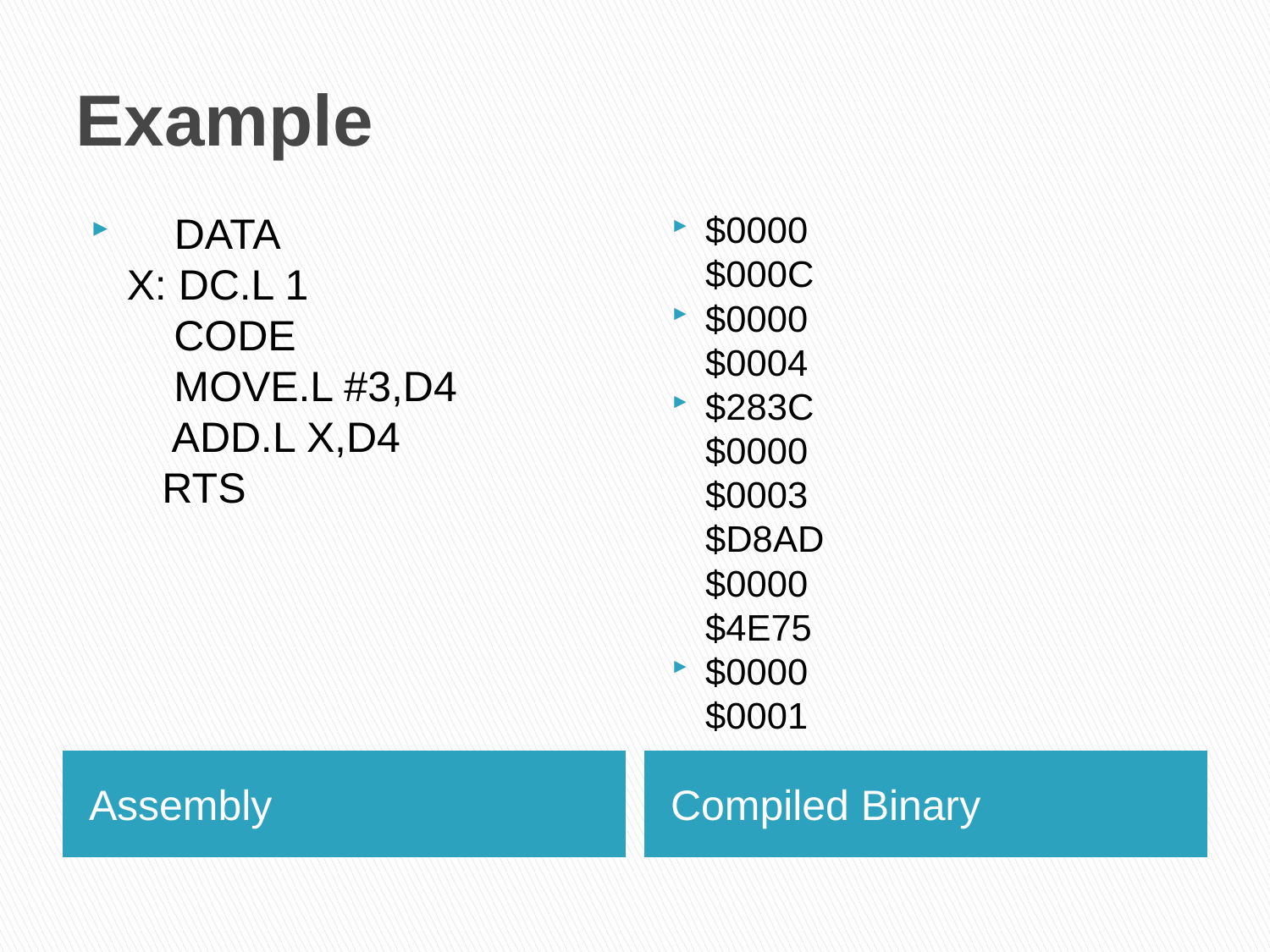

# Example
    DATA
X: DC.L 1
    CODE
    MOVE.L #3,D4
    ADD.L X,D4
   RTS
$0000
$000C
$0000
$0004
$283C
$0000
$0003
$D8AD
$0000
$4E75
$0000
$0001
Assembly
Compiled Binary